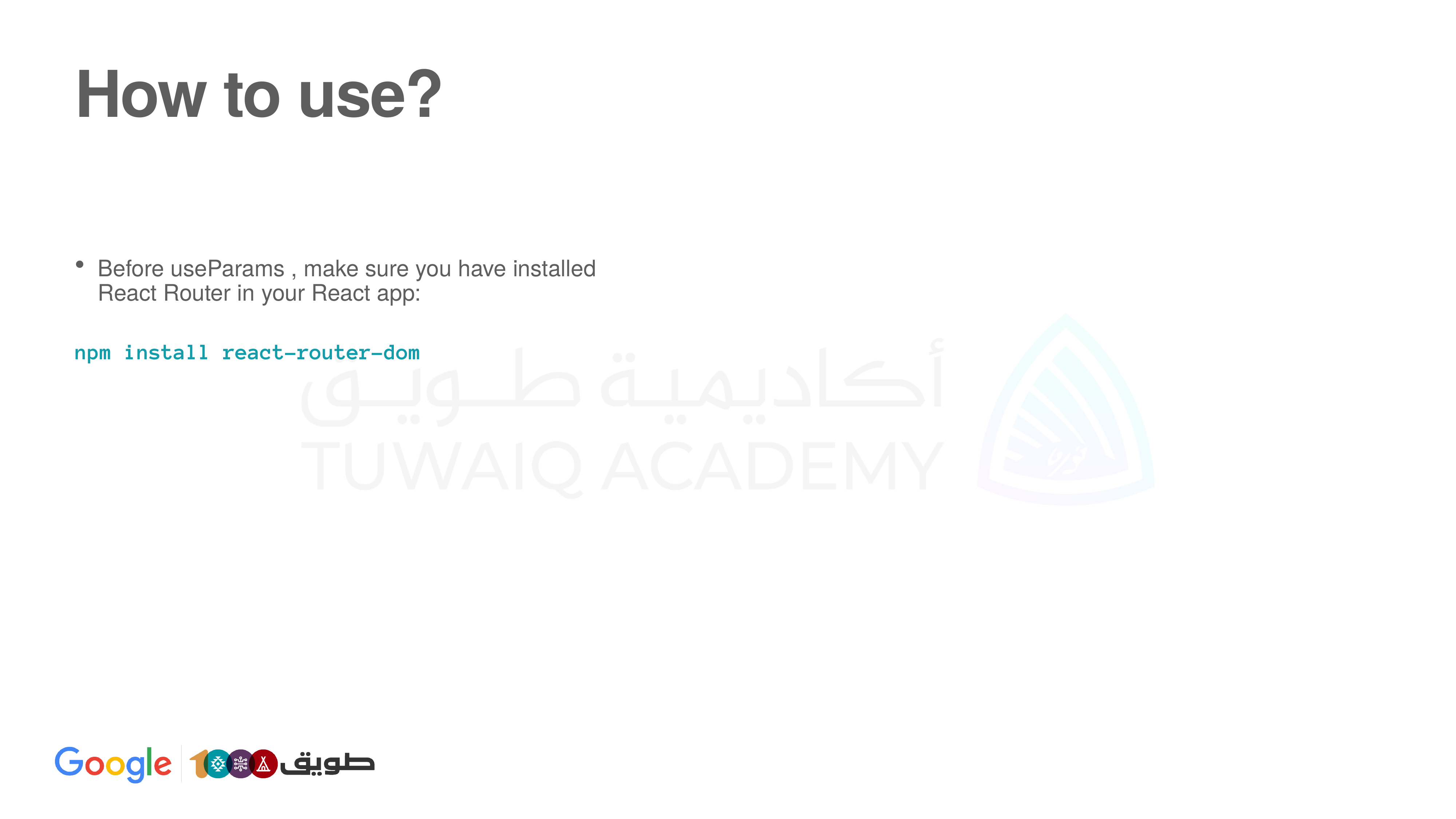

# How to use?

Before useParams , make sure you have installed React Router in your React app:
npm install react-router-dom